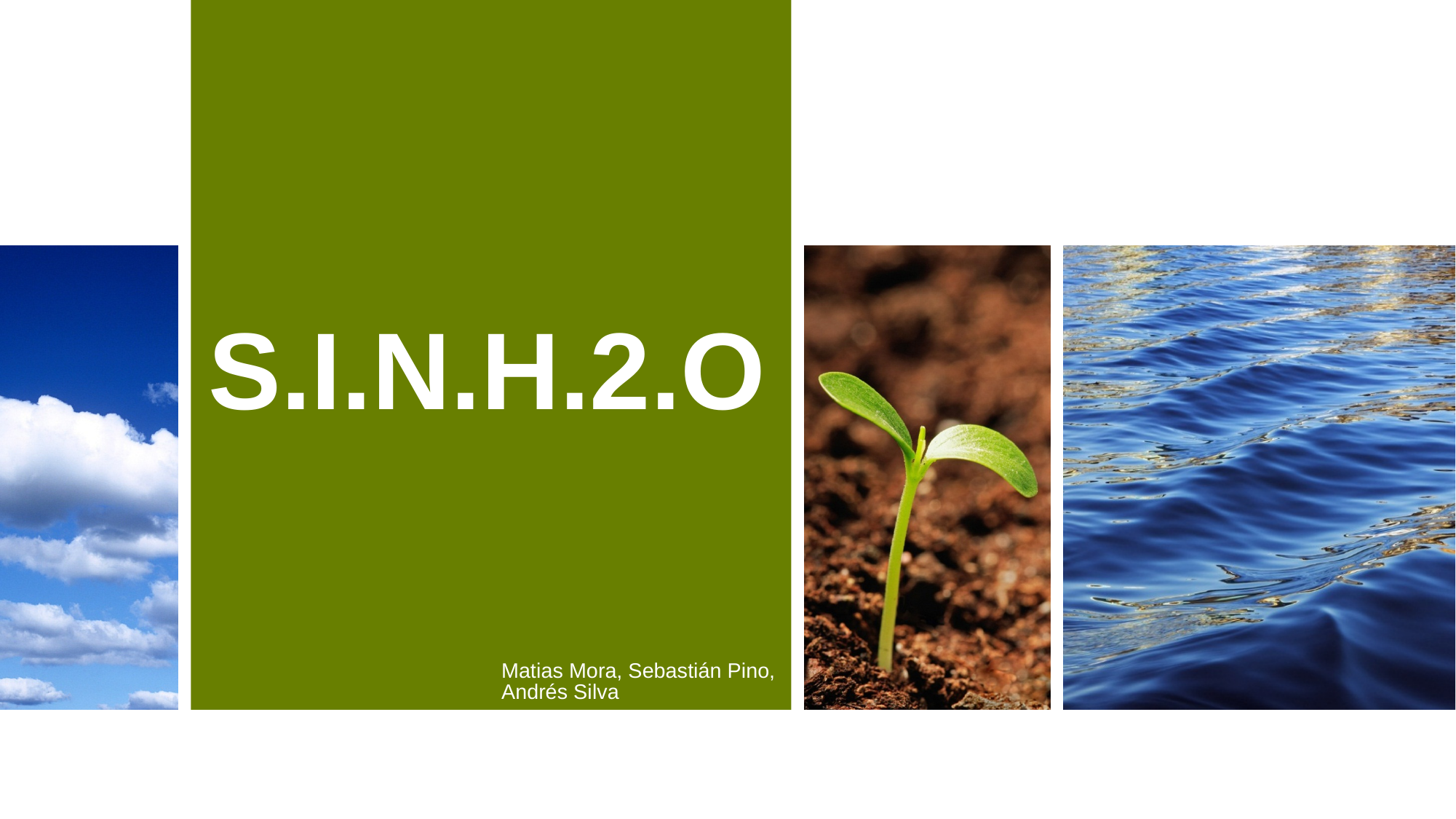

# S.I.N.H.2.O
Matias Mora, Sebastián Pino, Andrés Silva